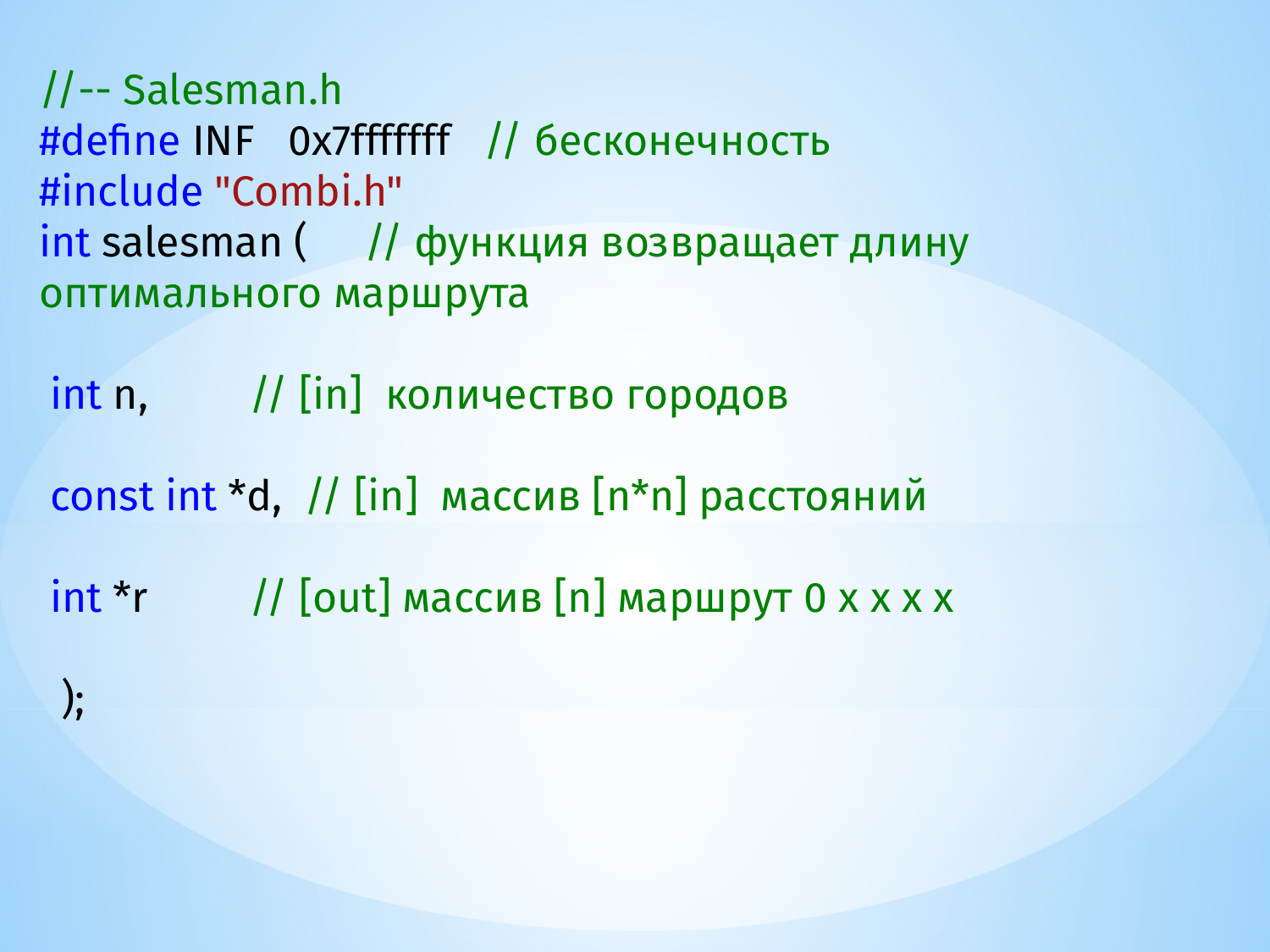

//-- Salesman.h
#define INF   0x7fffffff   // бесконечность
#include "Combi.h"
int salesman (     // функция возвращает длину оптимального маршрута

 int n,         // [in]  количество городов

 const int *d,  // [in]  массив [n*n] расстояний

 int *r         // [out] массив [n] маршрут 0 x x x x

  );